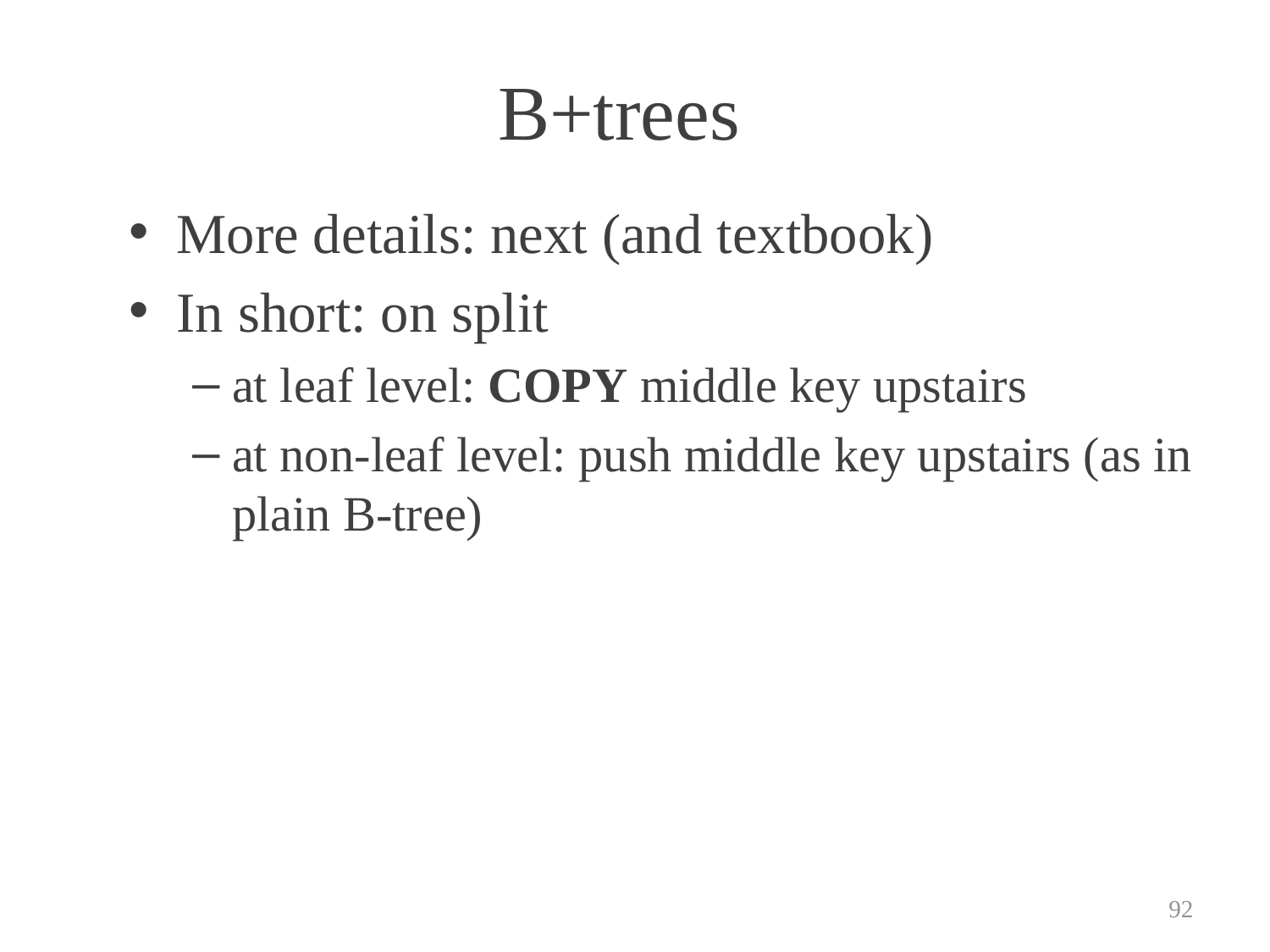

# B+trees
More details: next (and textbook)
In short: on split
at leaf level: COPY middle key upstairs
at non-leaf level: push middle key upstairs (as in plain B-tree)

92